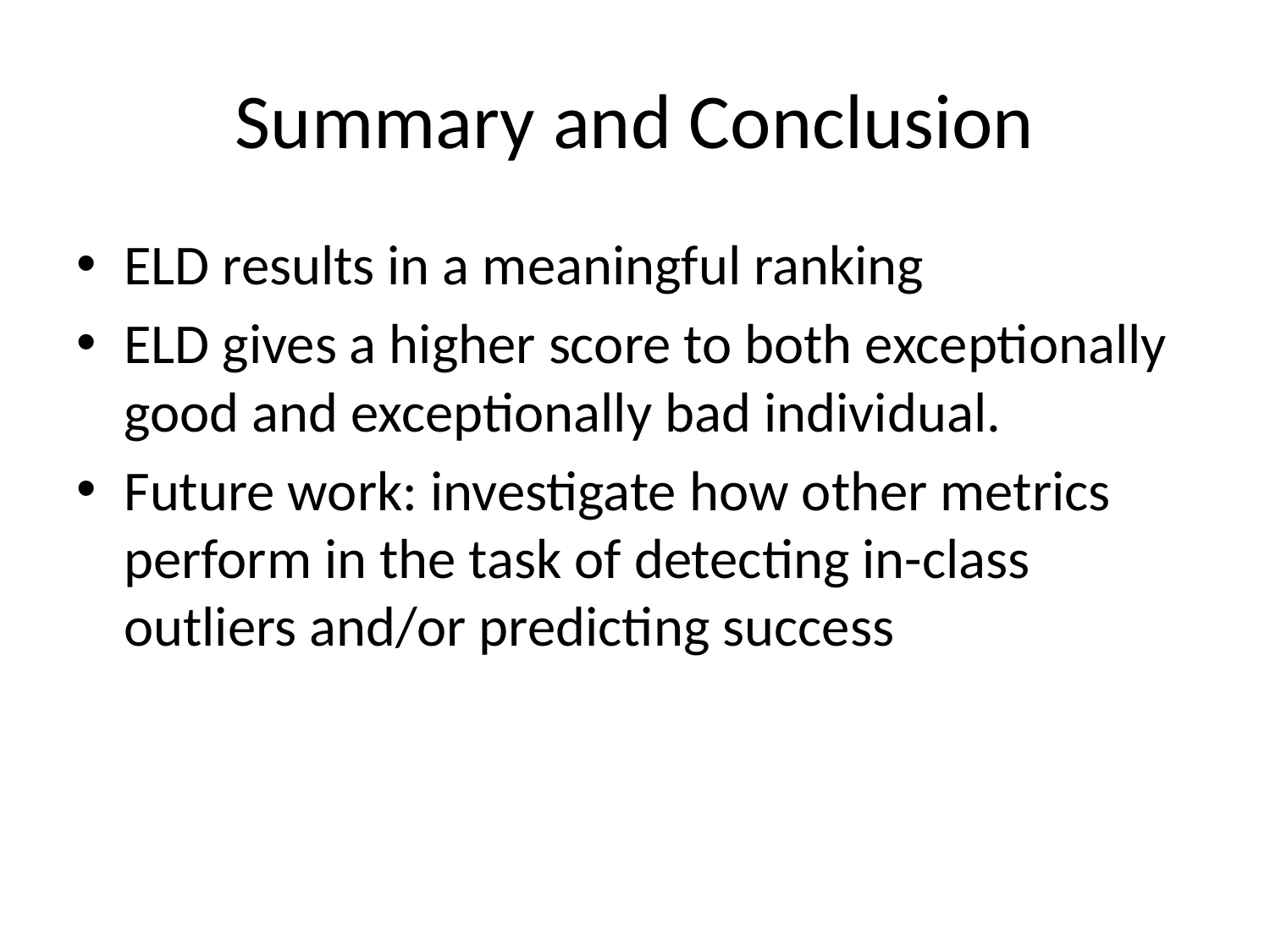

# Summary and Conclusion
ELD results in a meaningful ranking
ELD gives a higher score to both exceptionally good and exceptionally bad individual.
Future work: investigate how other metrics perform in the task of detecting in-class outliers and/or predicting success